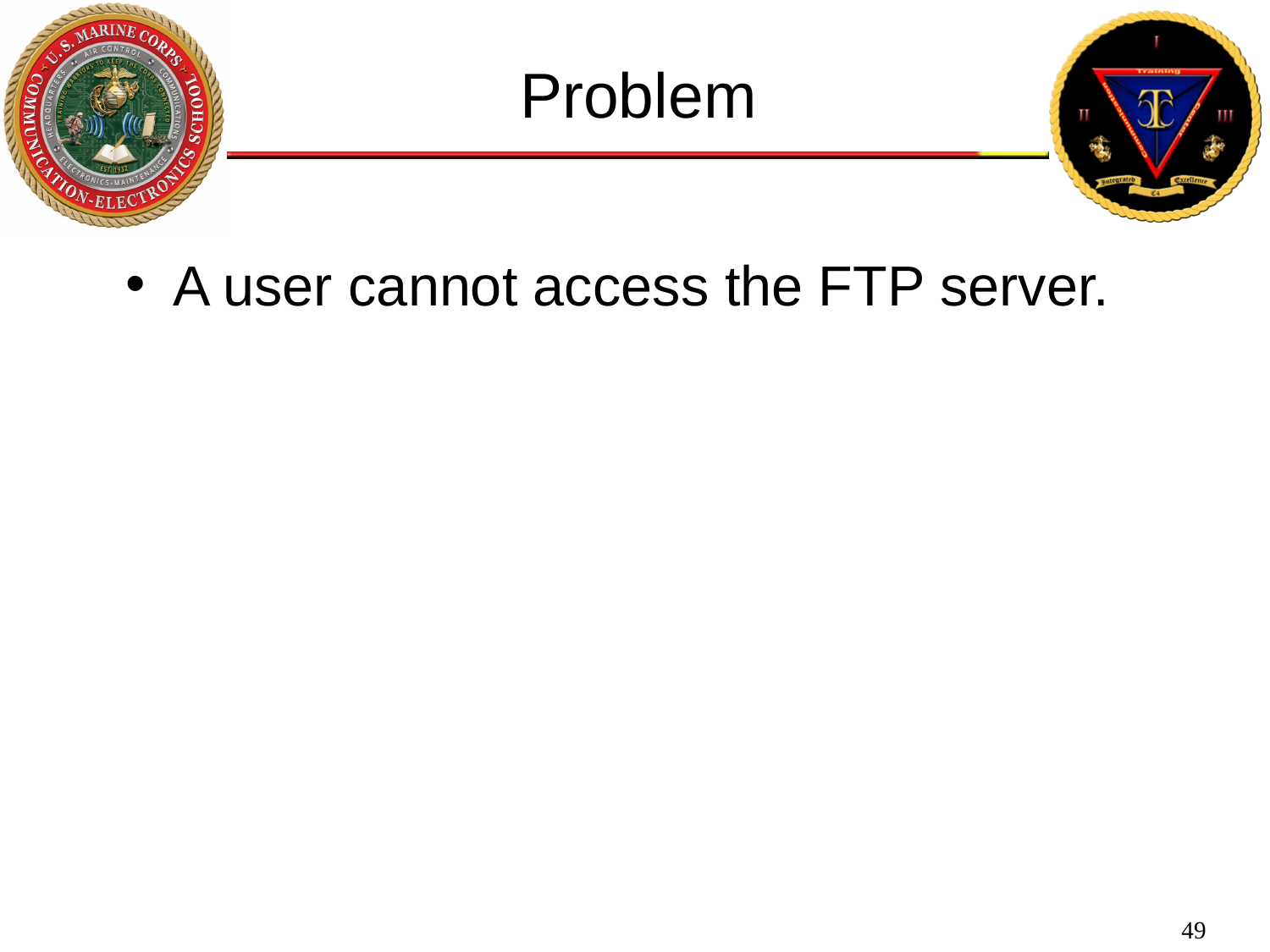

Problem
A user cannot access the FTP server.